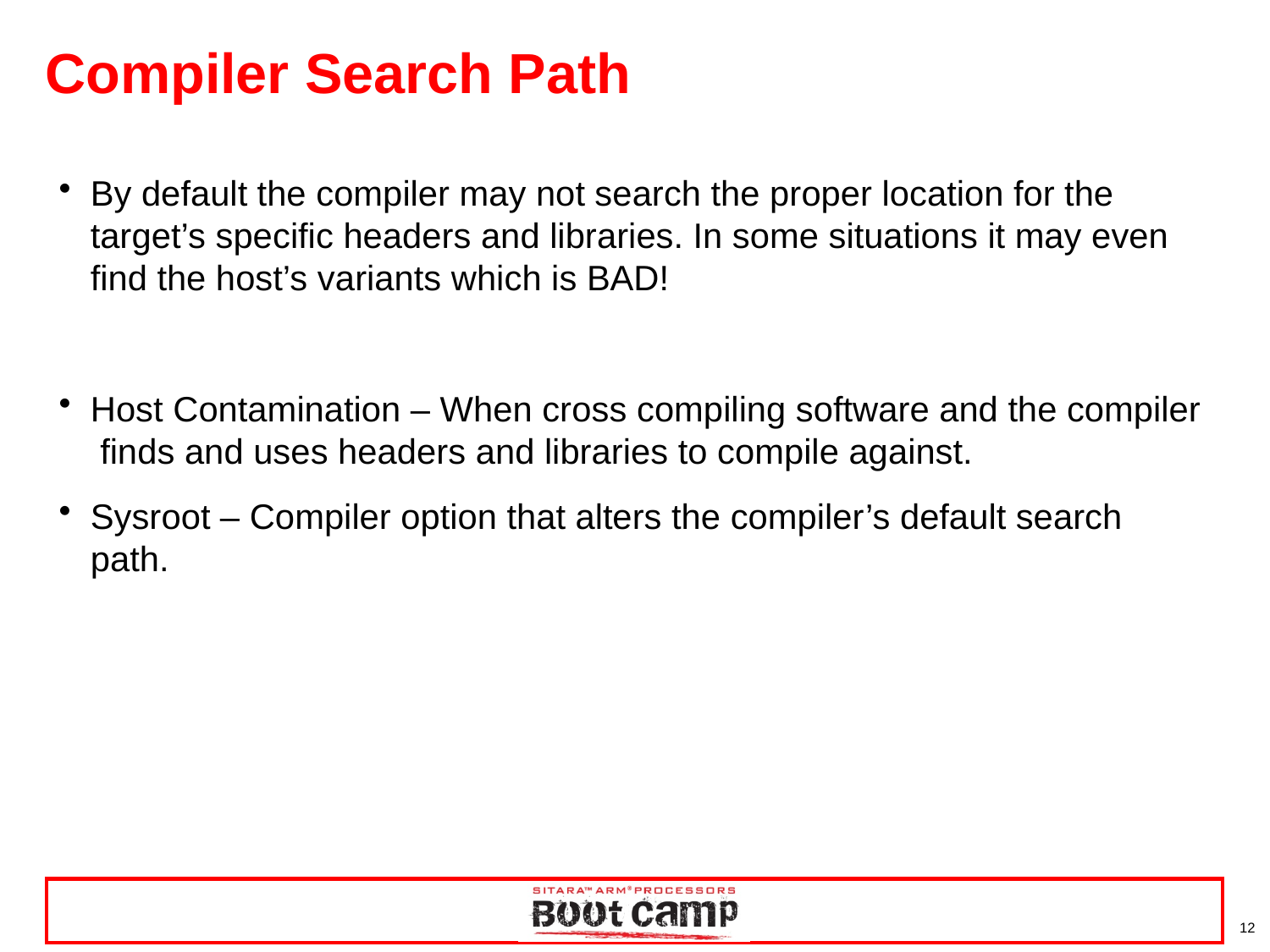

# Compiler Search Path
By default the compiler may not search the proper location for the target’s specific headers and libraries. In some situations it may even find the host’s variants which is BAD!

Host Contamination – When cross compiling software and the compiler  finds and uses headers and libraries to compile against.
Sysroot – Compiler option that alters the compiler’s default search path.